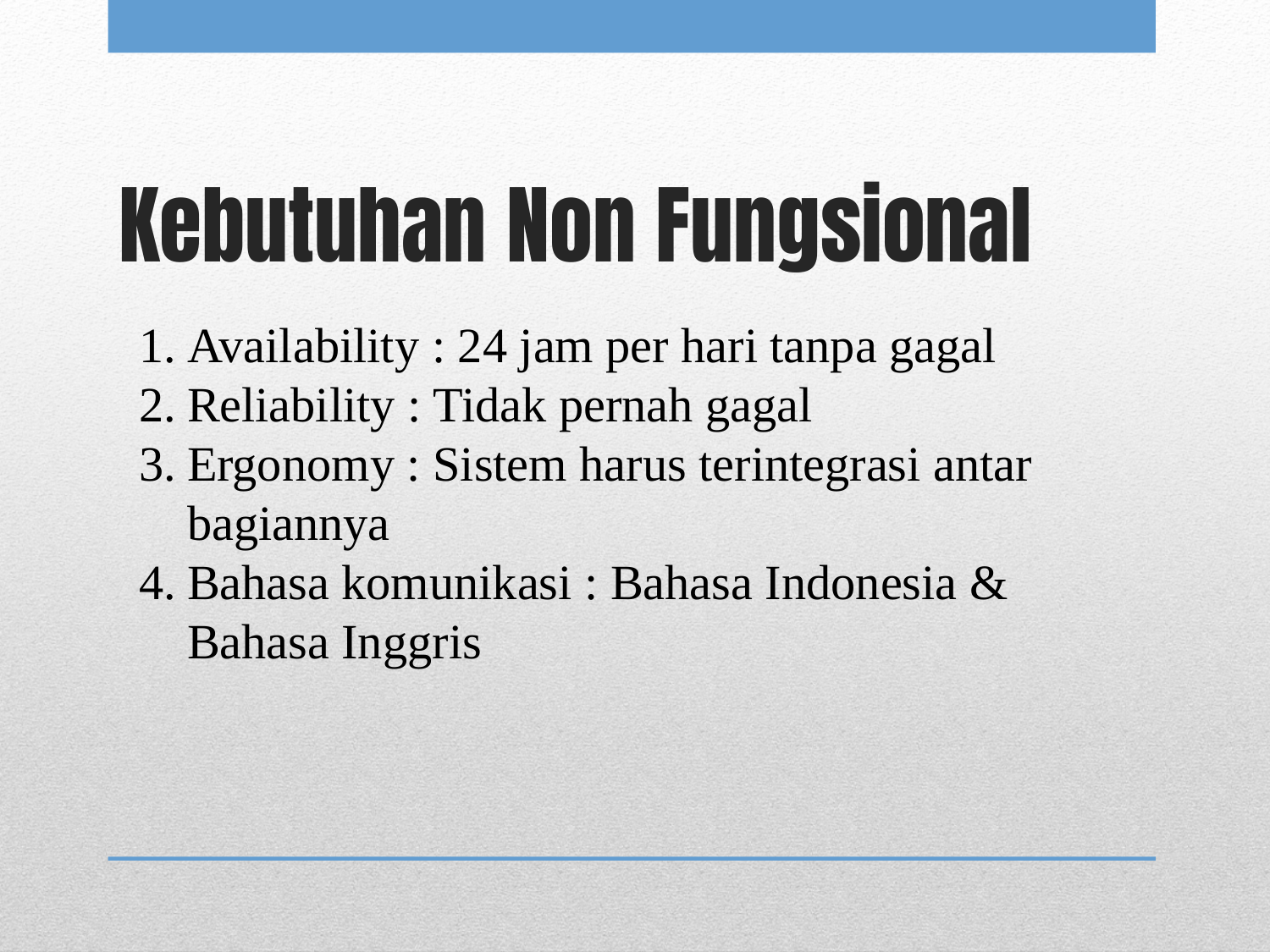

# Kebutuhan Non Fungsional
Availability : 24 jam per hari tanpa gagal
Reliability : Tidak pernah gagal
Ergonomy : Sistem harus terintegrasi antar bagiannya
Bahasa komunikasi : Bahasa Indonesia & Bahasa Inggris